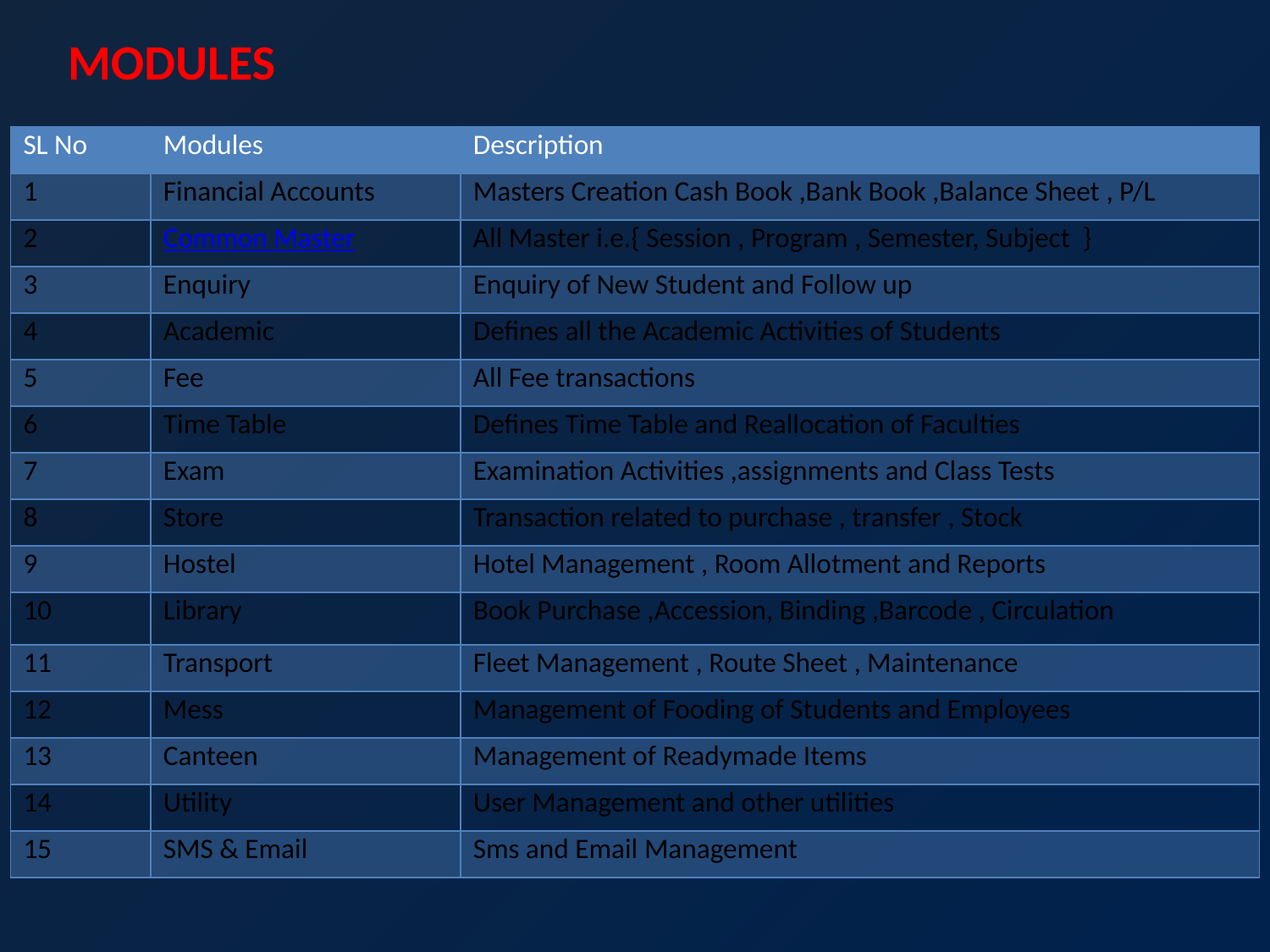

Modules
| SL No | Modules | Description |
| --- | --- | --- |
| 1 | Financial Accounts | Masters Creation Cash Book ,Bank Book ,Balance Sheet , P/L |
| 2 | Common Master | All Master i.e.{ Session , Program , Semester, Subject } |
| 3 | Enquiry | Enquiry of New Student and Follow up |
| 4 | Academic | Defines all the Academic Activities of Students |
| 5 | Fee | All Fee transactions |
| 6 | Time Table | Defines Time Table and Reallocation of Faculties |
| 7 | Exam | Examination Activities ,assignments and Class Tests |
| 8 | Store | Transaction related to purchase , transfer , Stock |
| 9 | Hostel | Hotel Management , Room Allotment and Reports |
| 10 | Library | Book Purchase ,Accession, Binding ,Barcode , Circulation |
| 11 | Transport | Fleet Management , Route Sheet , Maintenance |
| 12 | Mess | Management of Fooding of Students and Employees |
| 13 | Canteen | Management of Readymade Items |
| 14 | Utility | User Management and other utilities |
| 15 | SMS & Email | Sms and Email Management |